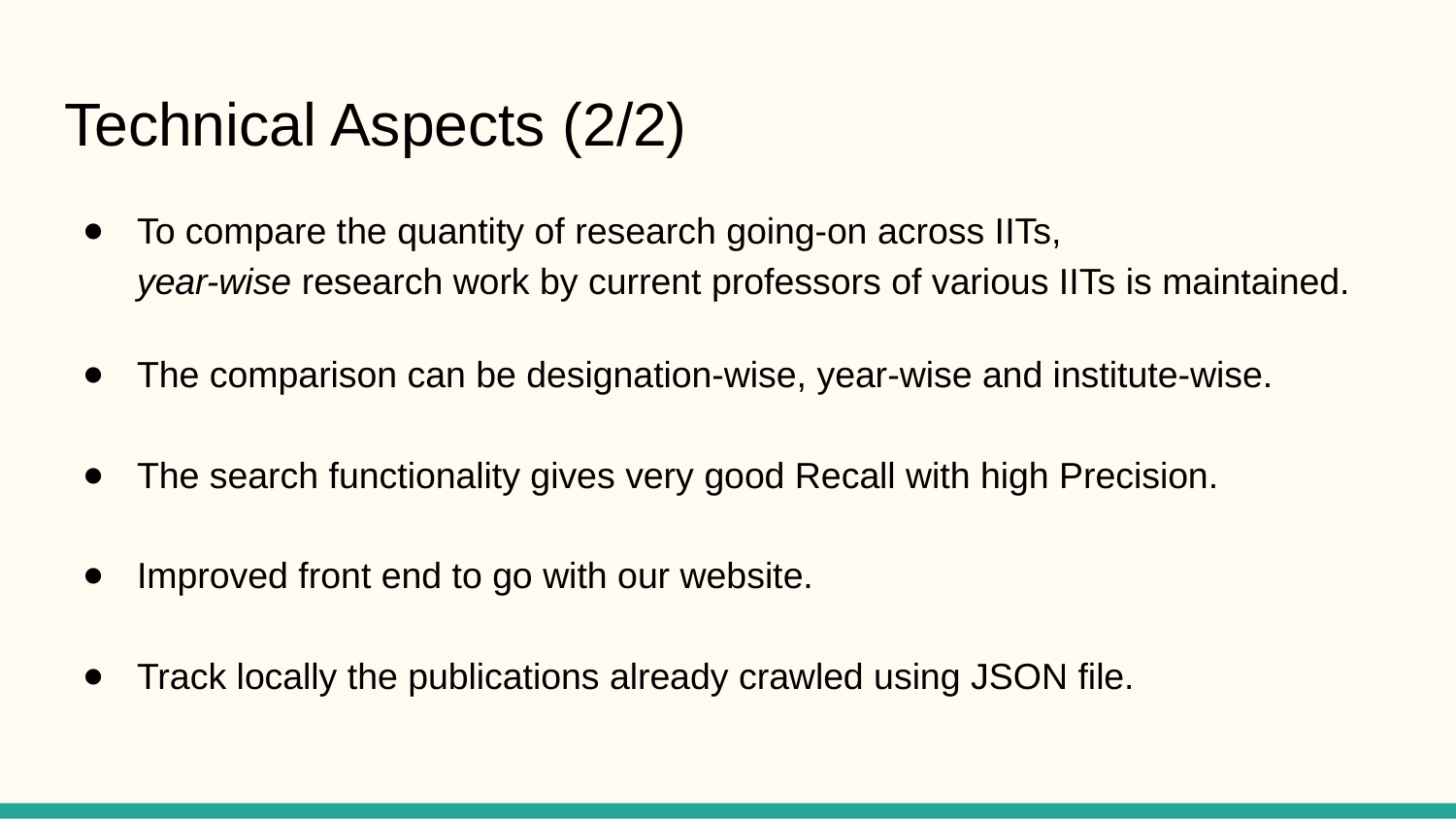

# Technical Aspects (2/2)
To compare the quantity of research going-on across IITs,
year-wise research work by current professors of various IITs is maintained.
The comparison can be designation-wise, year-wise and institute-wise.
The search functionality gives very good Recall with high Precision.
Improved front end to go with our website.
Track locally the publications already crawled using JSON file.